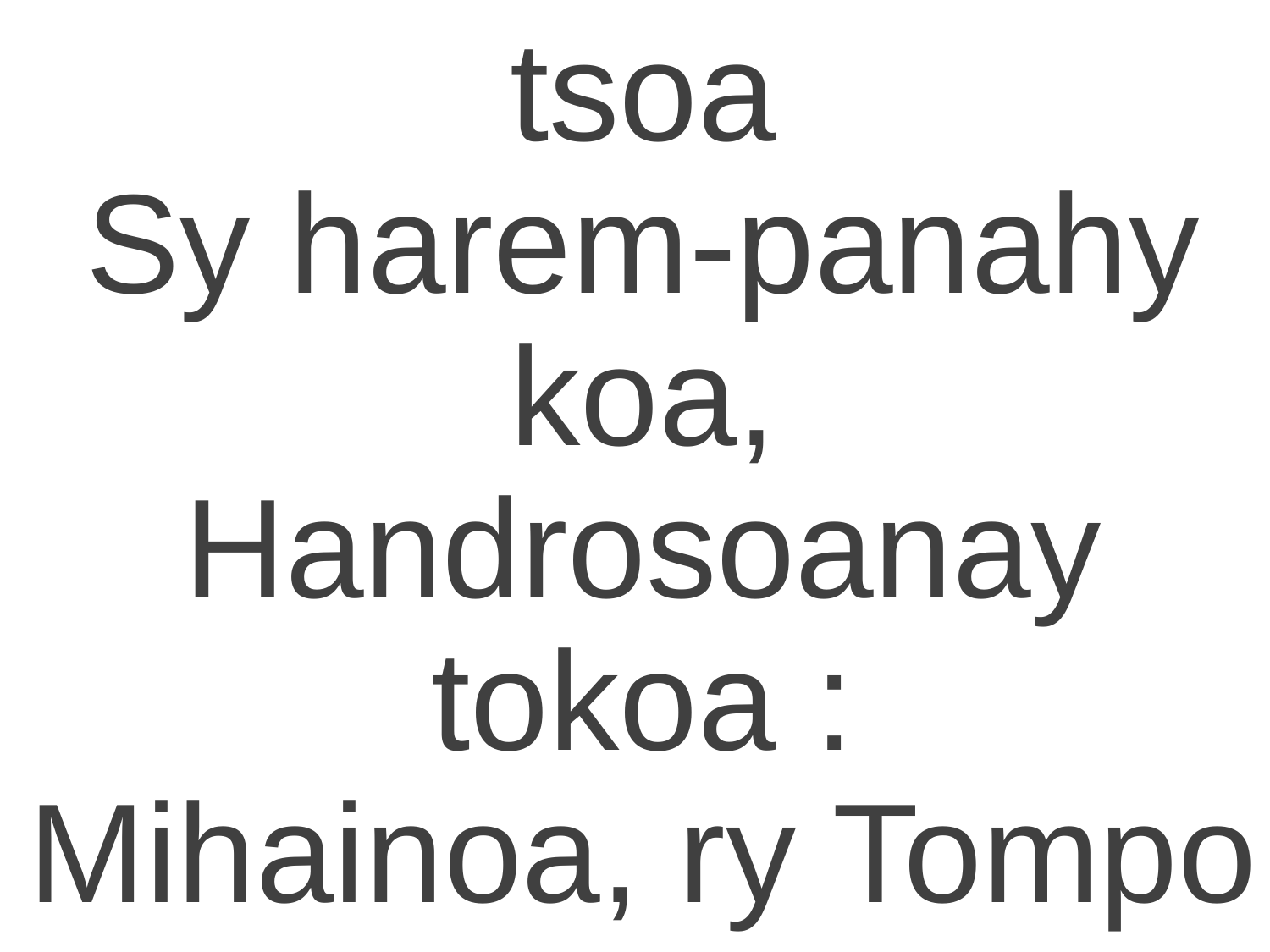

2 Hianao no foto-tsoa
Sy harem-panahy koa,
Handrosoanay tokoa :
Mihainoa, ry Tompo !